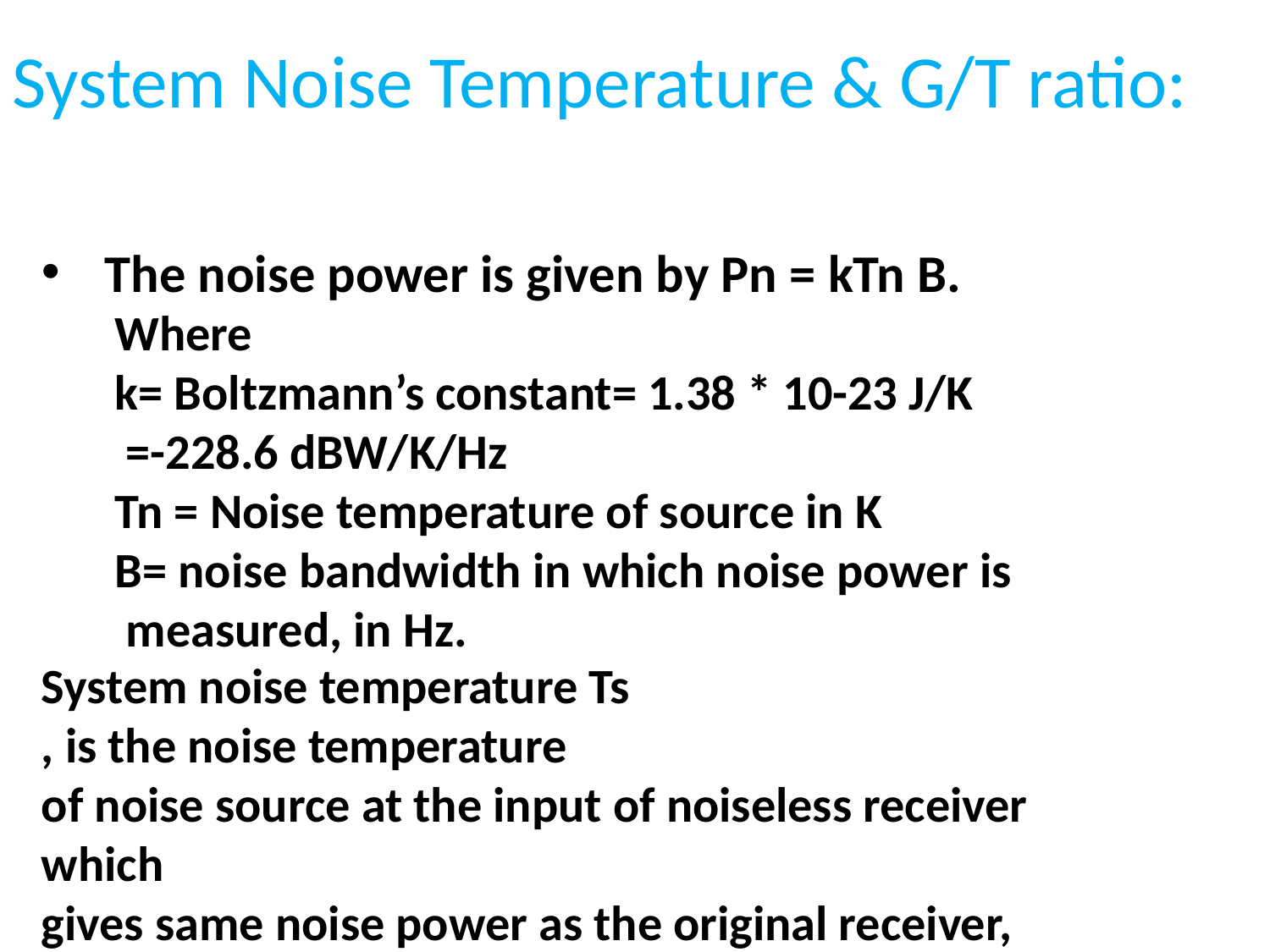

System Noise Temperature & G/T ratio:
The noise power is given by Pn = kTn B.
Where
k= Boltzmann’s constant= 1.38 * 10-23 J/K
 =-228.6 dBW/K/Hz
Tn = Noise temperature of source in K
B= noise bandwidth in which noise power is
 measured, in Hz.
System noise temperature Ts
, is the noise temperature
of noise source at the input of noiseless receiver which
gives same noise power as the original receiver,
measured at the output of receiver.